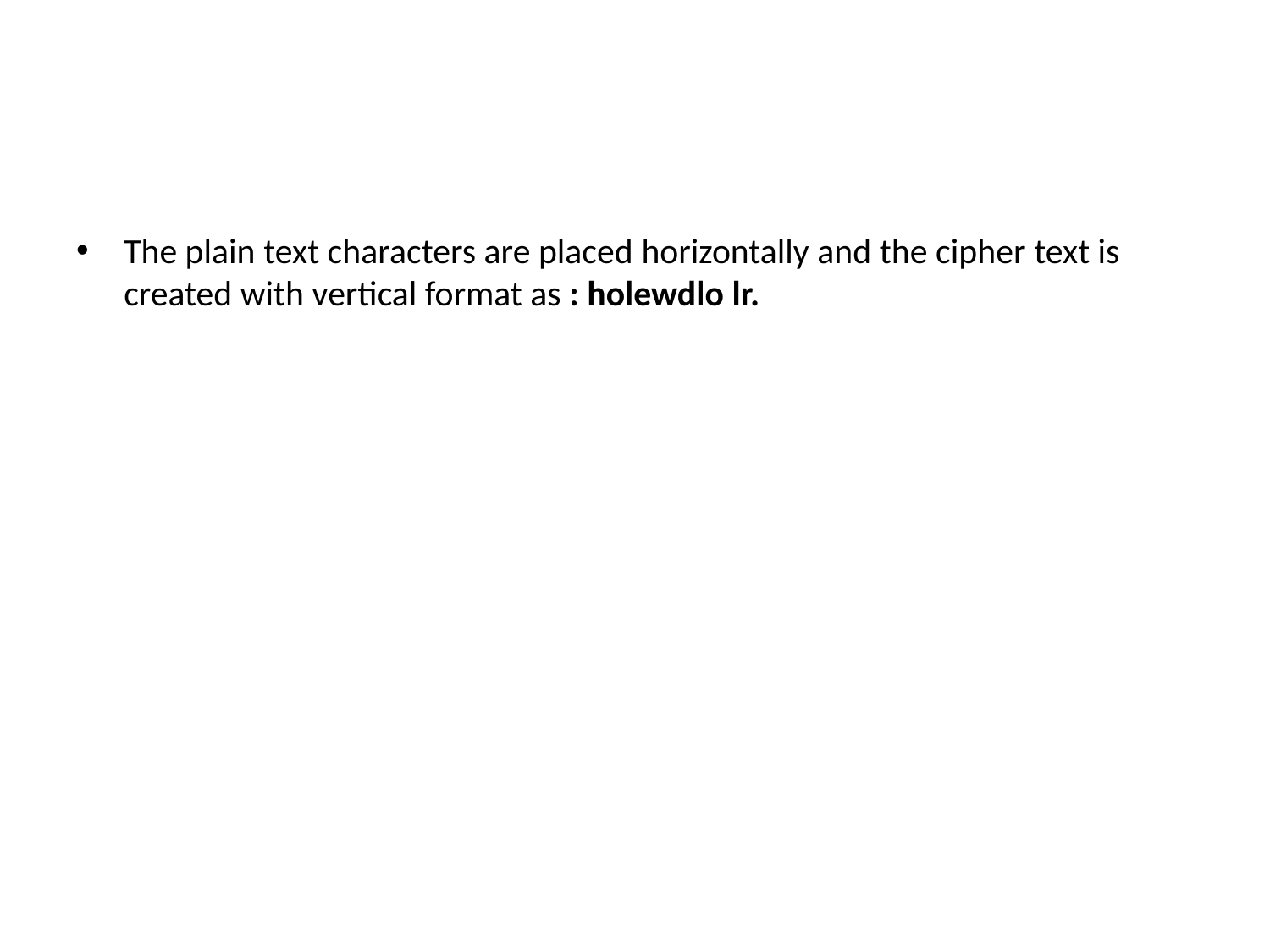

#
The plain text characters are placed horizontally and the cipher text is created with vertical format as : holewdlo lr.